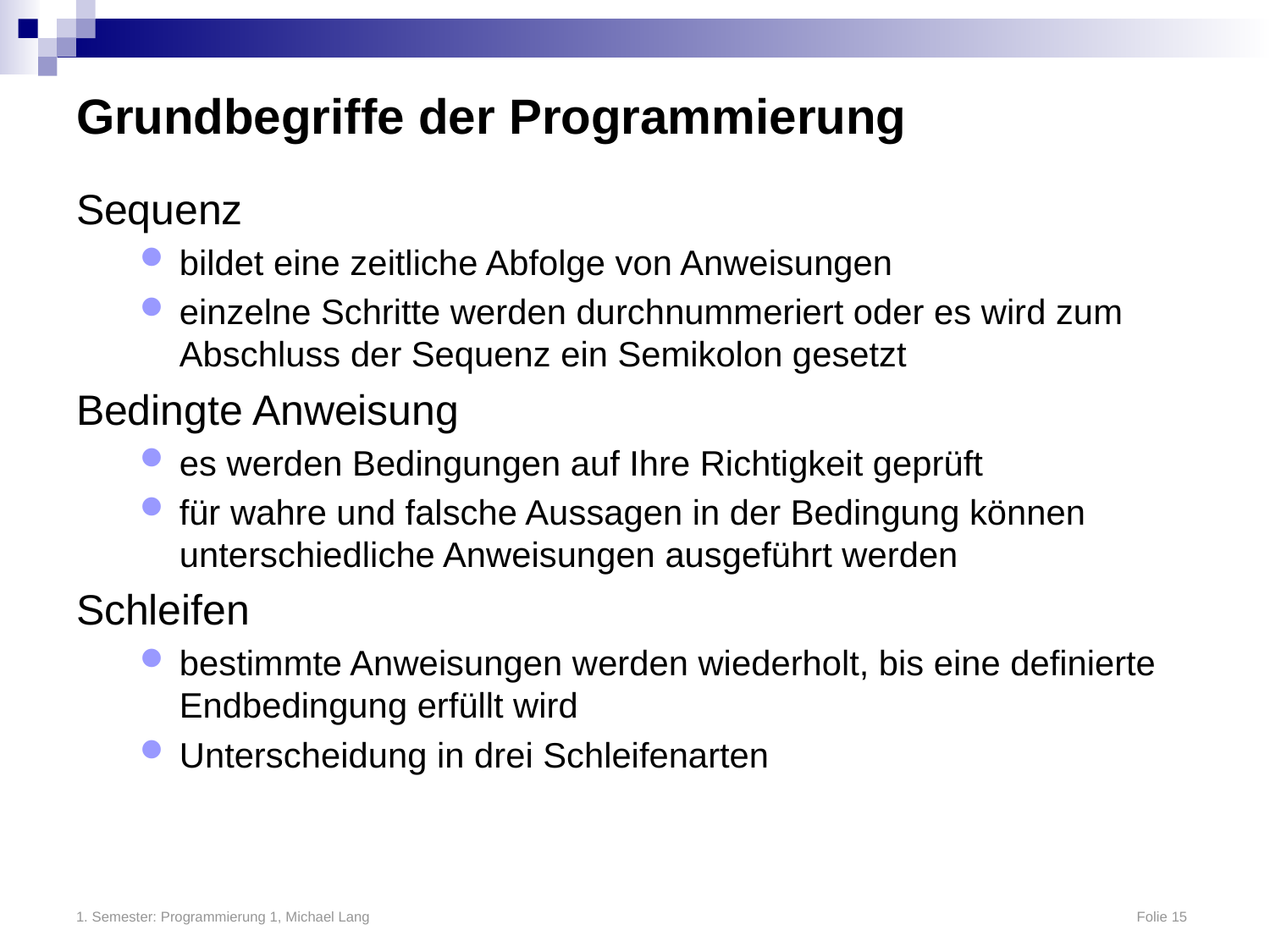

# Grundbegriffe der Programmierung
Sequenz
bildet eine zeitliche Abfolge von Anweisungen
einzelne Schritte werden durchnummeriert oder es wird zum Abschluss der Sequenz ein Semikolon gesetzt
Bedingte Anweisung
es werden Bedingungen auf Ihre Richtigkeit geprüft
für wahre und falsche Aussagen in der Bedingung können unterschiedliche Anweisungen ausgeführt werden
Schleifen
bestimmte Anweisungen werden wiederholt, bis eine definierte Endbedingung erfüllt wird
Unterscheidung in drei Schleifenarten
1. Semester: Programmierung 1, Michael Lang	Folie 15